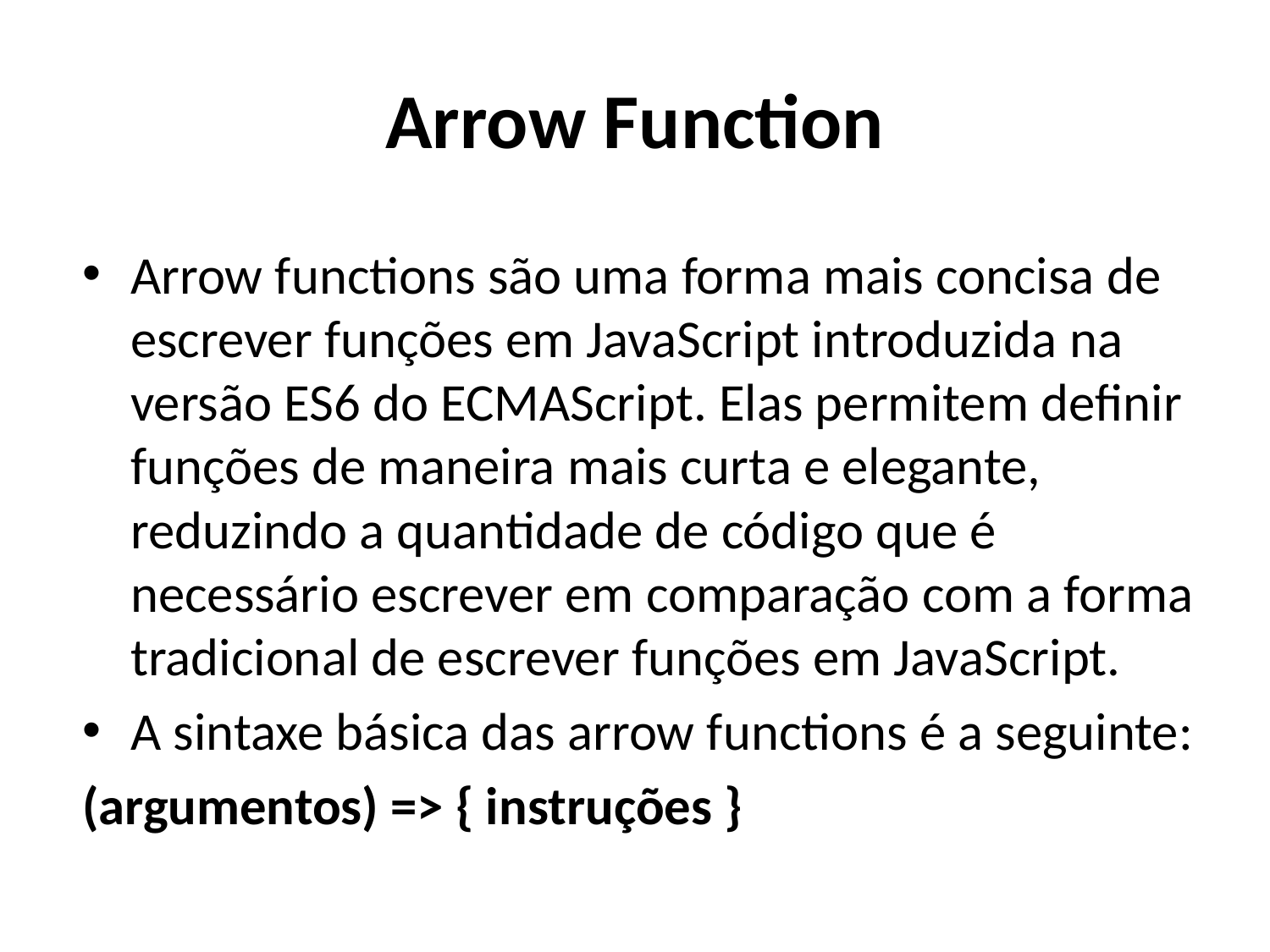

# Arrow Function
Arrow functions são uma forma mais concisa de escrever funções em JavaScript introduzida na versão ES6 do ECMAScript. Elas permitem definir funções de maneira mais curta e elegante, reduzindo a quantidade de código que é necessário escrever em comparação com a forma tradicional de escrever funções em JavaScript.
A sintaxe básica das arrow functions é a seguinte:
(argumentos) => { instruções }